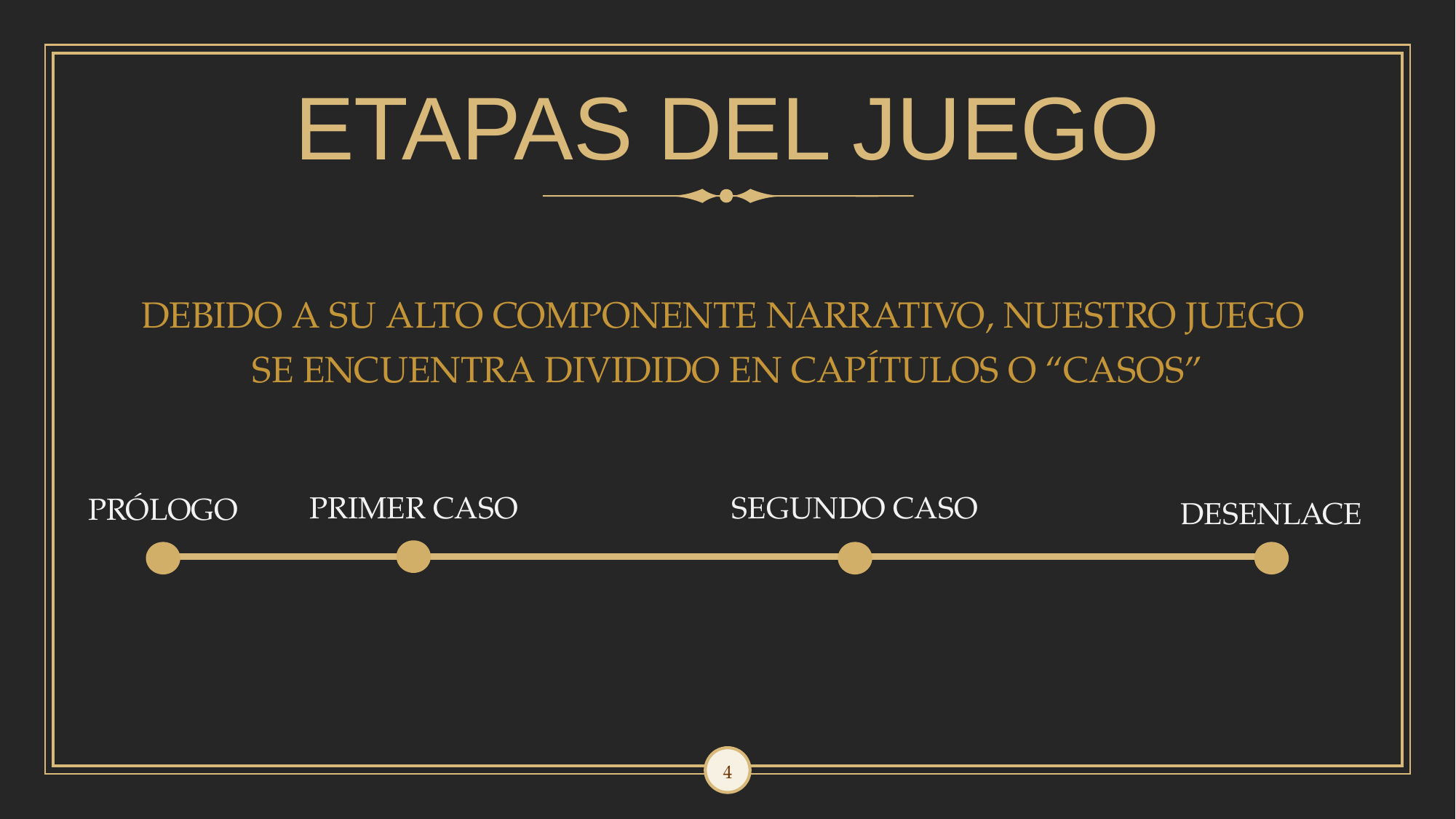

ETAPAS DEL JUEGO
DEBIDO A SU ALTO COMPONENTE NARRATIVO, NUESTRO JUEGO
SE ENCUENTRA DIVIDIDO EN CAPÍTULOS O “CASOS”
PRIMER CASO
SEGUNDO CASO
PRÓLOGO
DESENLACE

4